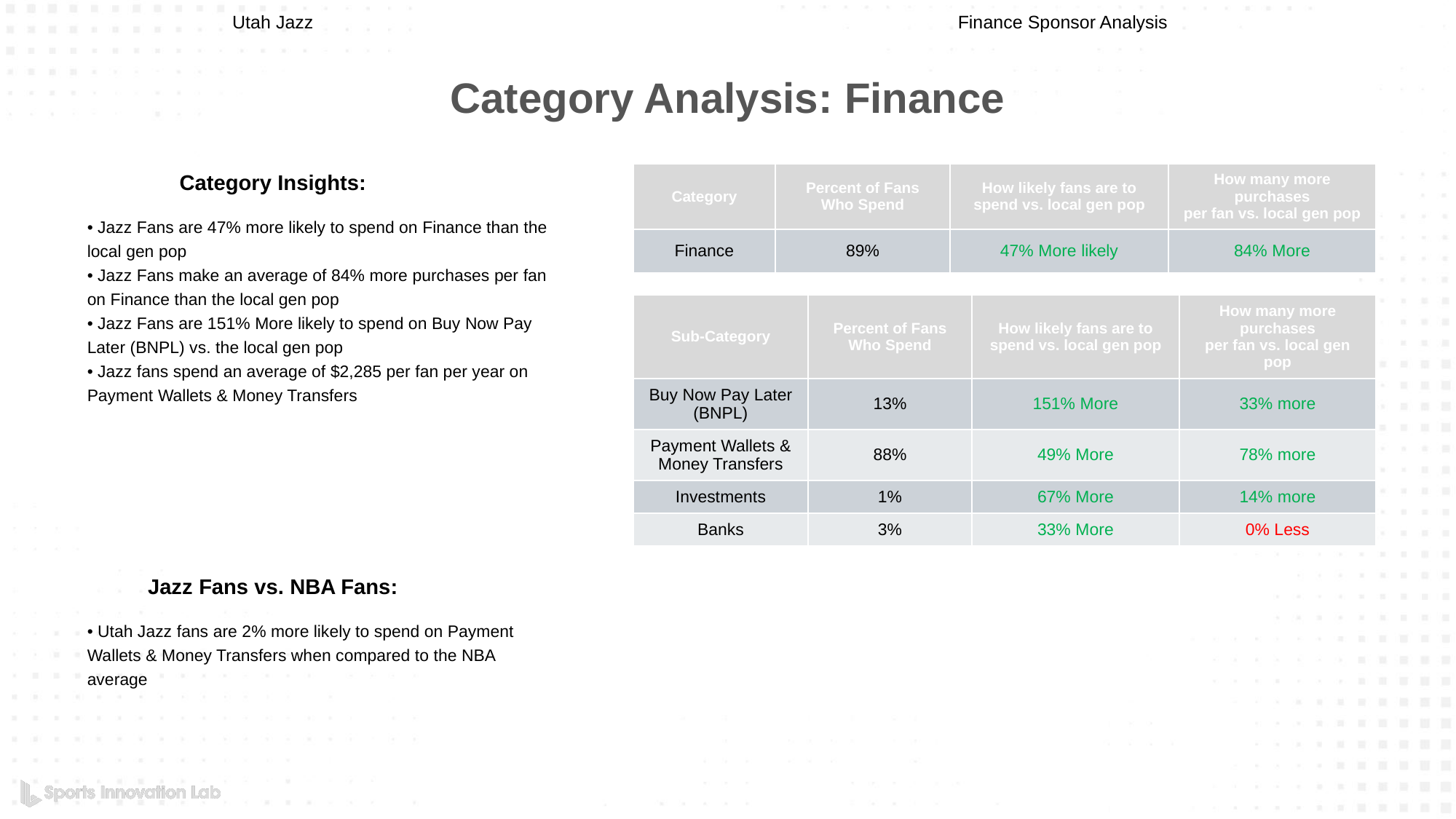

Utah Jazz
Finance Sponsor Analysis
Category Analysis: Finance
Category Insights:
| Category | Percent of Fans Who Spend | How likely fans are to spend vs. local gen pop | How many more purchases per fan vs. local gen pop |
| --- | --- | --- | --- |
| Finance | 89% | 47% More likely | 84% More |
• Jazz Fans are 47% more likely to spend on Finance than the local gen pop
• Jazz Fans make an average of 84% more purchases per fan on Finance than the local gen pop
• Jazz Fans are 151% More likely to spend on Buy Now Pay Later (BNPL) vs. the local gen pop
• Jazz fans spend an average of $2,285 per fan per year on Payment Wallets & Money Transfers
| Sub-Category | Percent of Fans Who Spend | How likely fans are to spend vs. local gen pop | How many more purchases per fan vs. local gen pop |
| --- | --- | --- | --- |
| Buy Now Pay Later (BNPL) | 13% | 151% More | 33% more |
| Payment Wallets & Money Transfers | 88% | 49% More | 78% more |
| Investments | 1% | 67% More | 14% more |
| Banks | 3% | 33% More | 0% Less |
Jazz Fans vs. NBA Fans:
• Utah Jazz fans are 2% more likely to spend on Payment Wallets & Money Transfers when compared to the NBA average